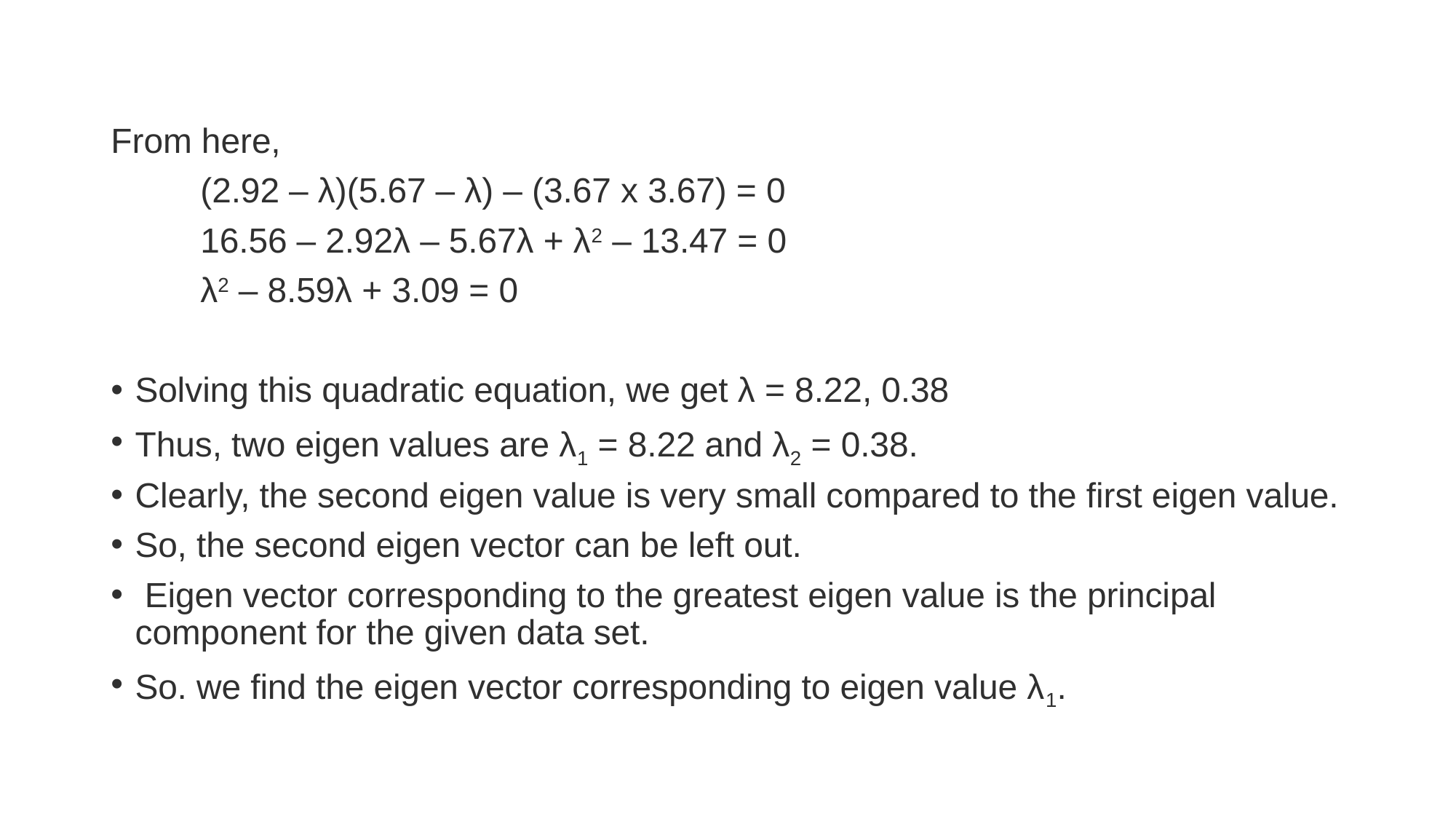

From here,
 	(2.92 – λ)(5.67 – λ) – (3.67 x 3.67) = 0
	16.56 – 2.92λ – 5.67λ + λ2 – 13.47 = 0
	λ2 – 8.59λ + 3.09 = 0

Solving this quadratic equation, we get λ = 8.22, 0.38
Thus, two eigen values are λ1 = 8.22 and λ2 = 0.38.
Clearly, the second eigen value is very small compared to the first eigen value.
So, the second eigen vector can be left out.
 Eigen vector corresponding to the greatest eigen value is the principal component for the given data set.
So. we find the eigen vector corresponding to eigen value λ1.